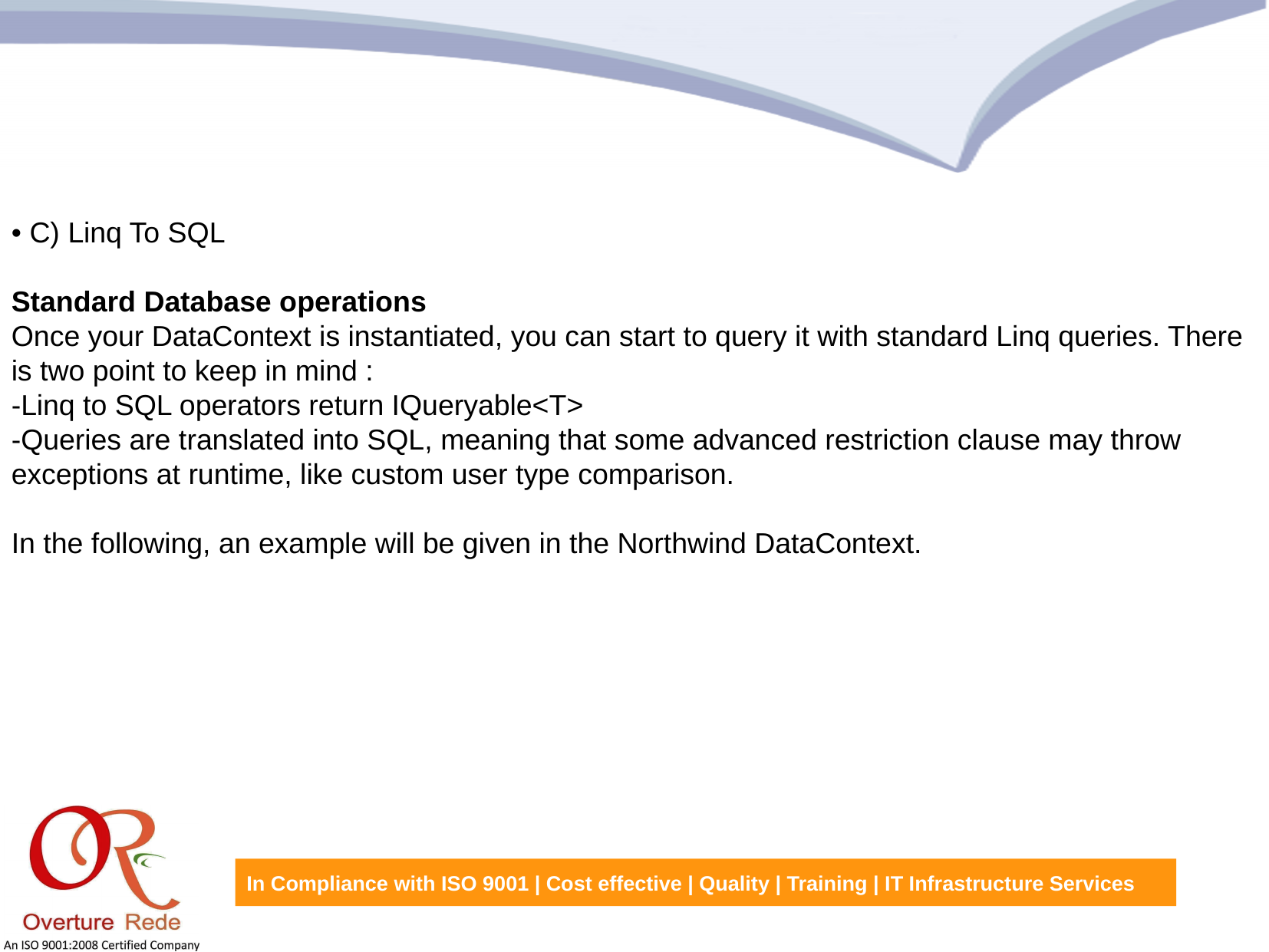

• C) Linq To SQL

Standard Database operations
Once your DataContext is instantiated, you can start to query it with standard Linq queries. There is two point to keep in mind :
-Linq to SQL operators return IQueryable<T>
-Queries are translated into SQL, meaning that some advanced restriction clause may throw exceptions at runtime, like custom user type comparison.

In the following, an example will be given in the Northwind DataContext.